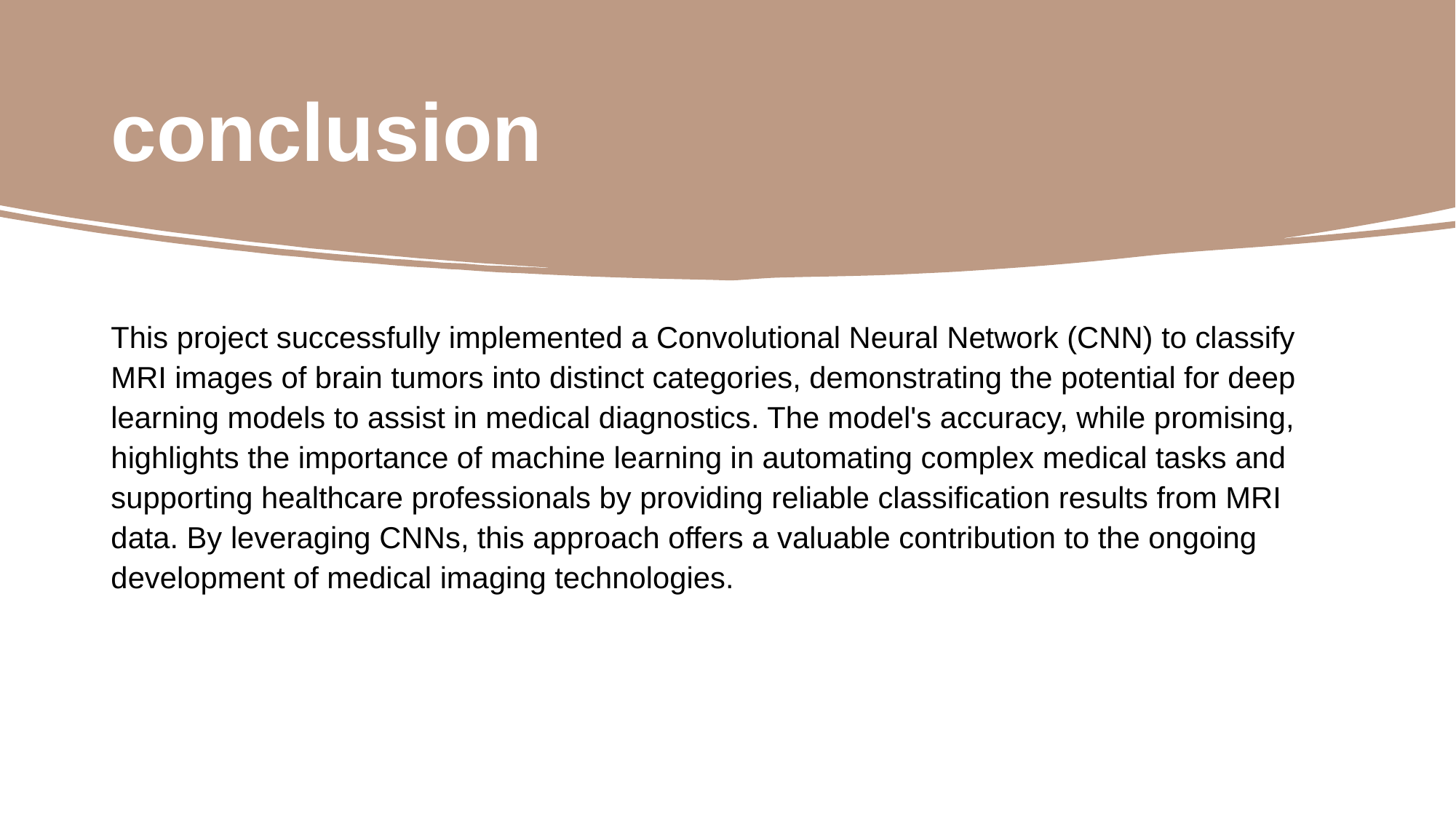

conclusion

This project successfully implemented a Convolutional Neural Network (CNN) to classify MRI images of brain tumors into distinct categories, demonstrating the potential for deep learning models to assist in medical diagnostics. The model's accuracy, while promising, highlights the importance of machine learning in automating complex medical tasks and supporting healthcare professionals by providing reliable classification results from MRI data. By leveraging CNNs, this approach offers a valuable contribution to the ongoing development of medical imaging technologies.